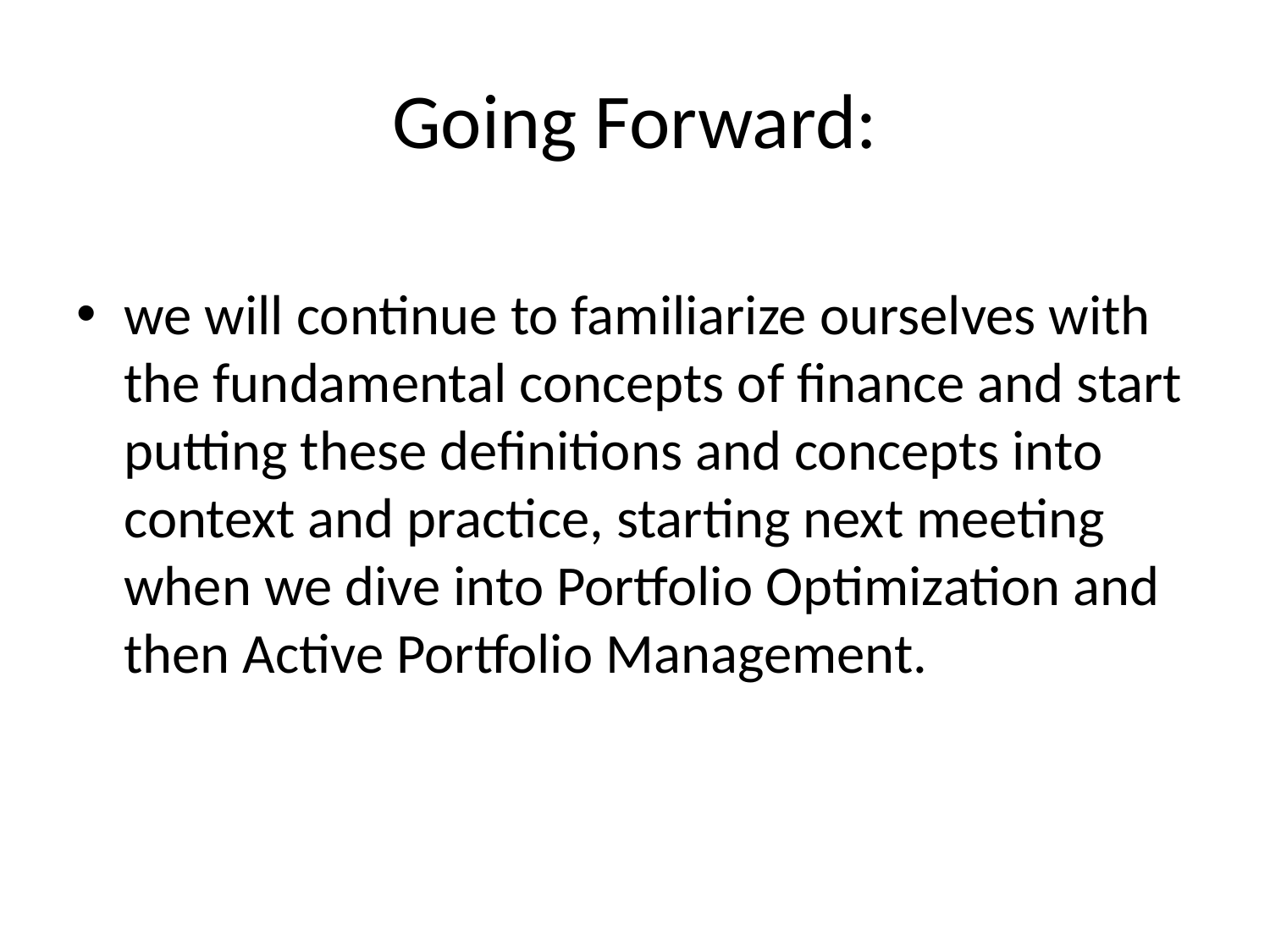

# Going Forward:
we will continue to familiarize ourselves with the fundamental concepts of finance and start putting these definitions and concepts into context and practice, starting next meeting when we dive into Portfolio Optimization and then Active Portfolio Management.